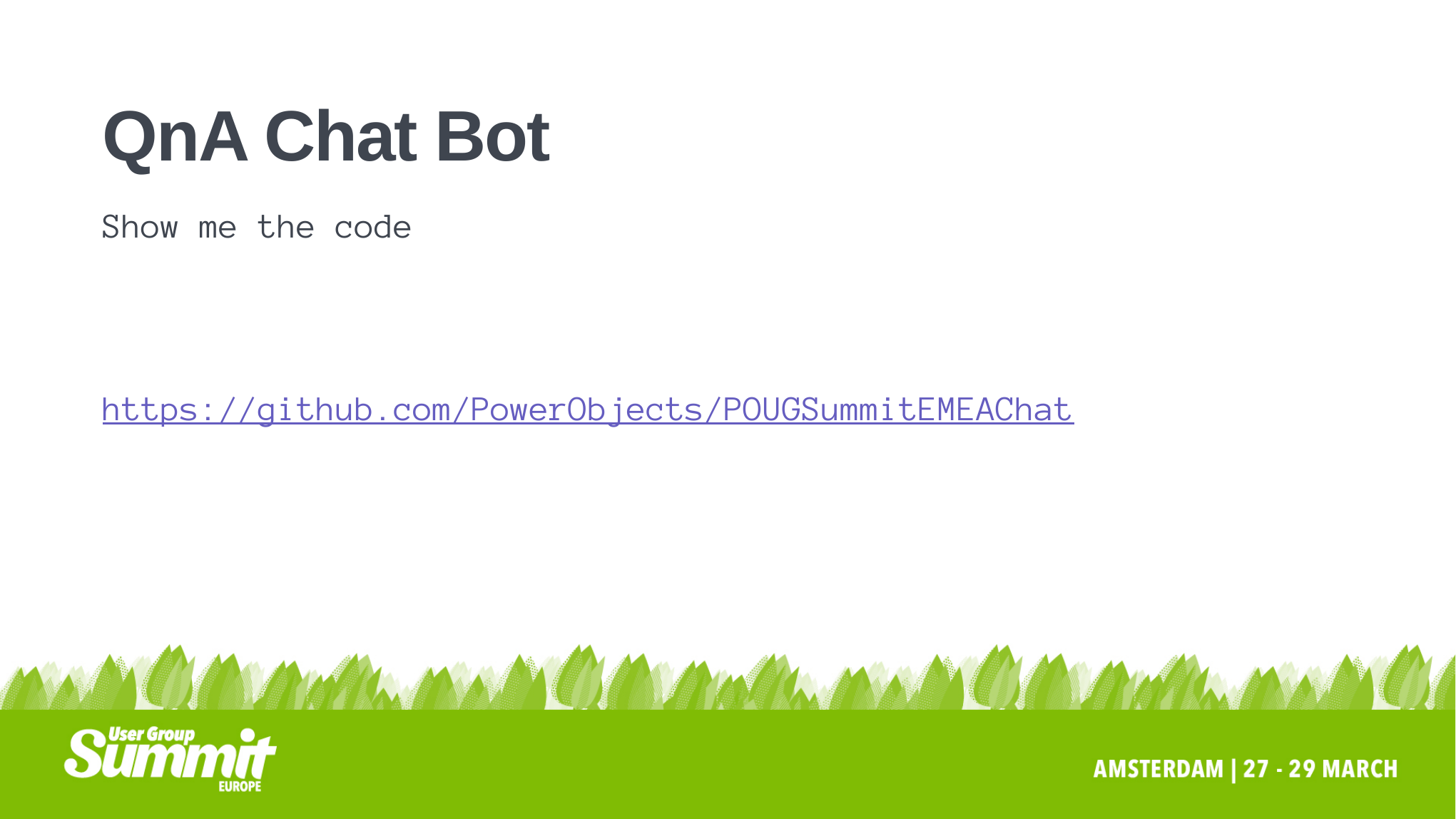

# QnA Chat Bot
Show me the code

https://github.com/PowerObjects/POUGSummitEMEAChat